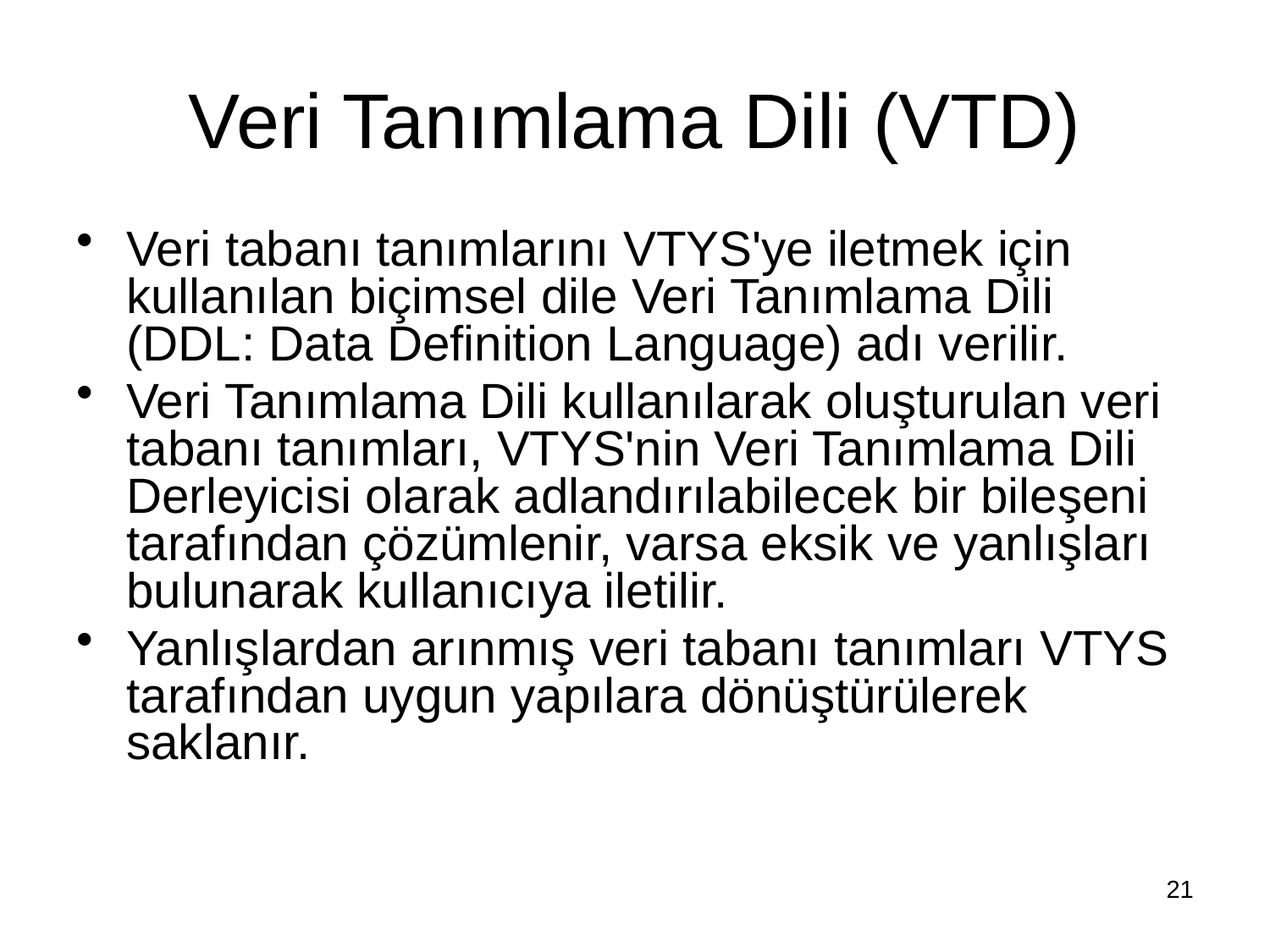

# Veri Tanımlama Dili (VTD)
Veri tabanı tanımlarını VTYS'ye iletmek için kullanılan biçimsel dile Veri Tanımlama Dili (DDL: Data Definition Language) adı verilir.
Veri Tanımlama Dili kullanılarak oluşturulan veri tabanı tanımları, VTYS'nin Veri Tanımlama Dili Derleyicisi olarak adlandırılabilecek bir bileşeni tarafından çözümlenir, varsa eksik ve yanlışları bulunarak kullanıcıya iletilir.
Yanlışlardan arınmış veri tabanı tanımları VTYS tarafından uygun yapılara dönüştürülerek saklanır.
21